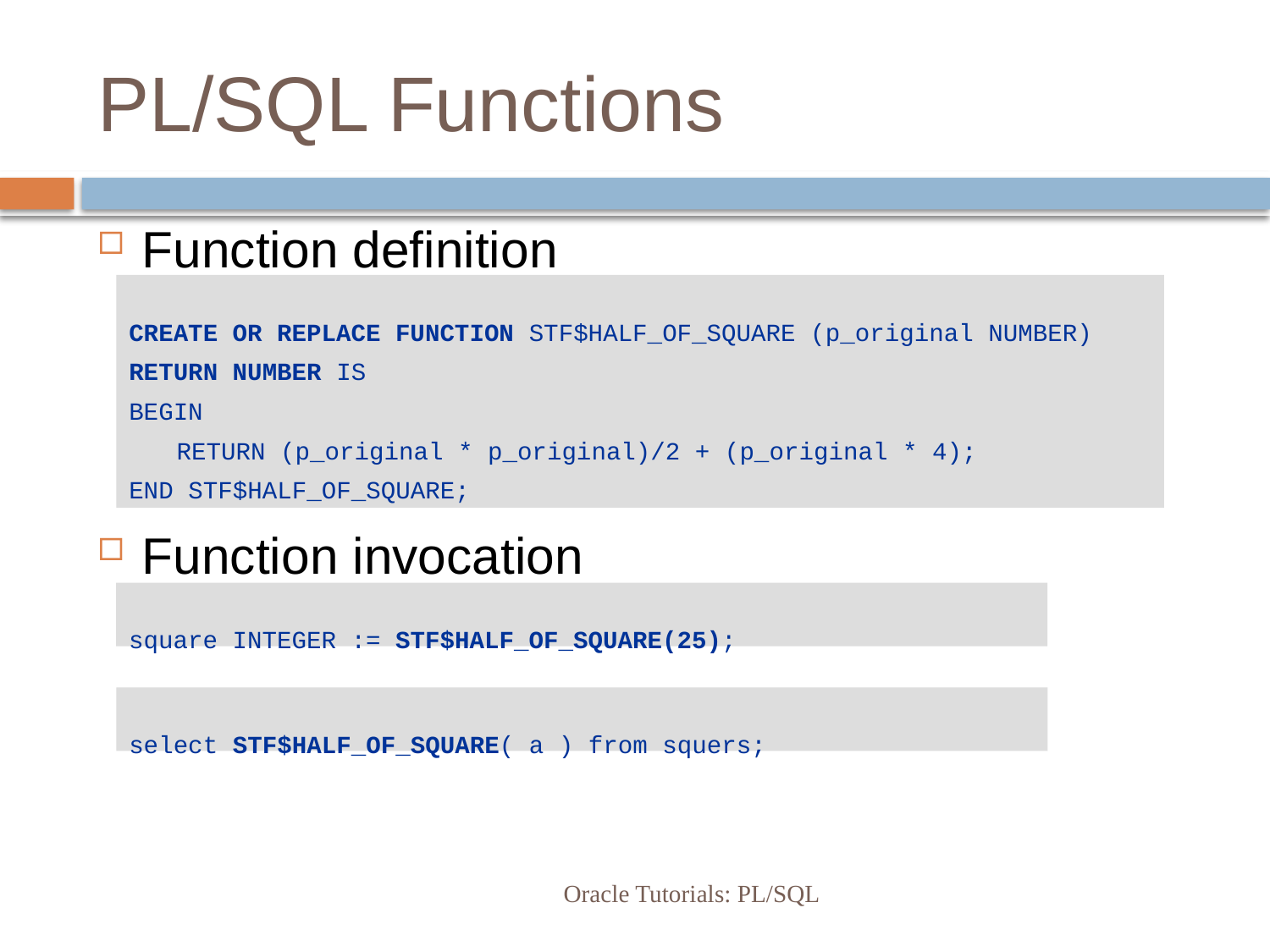

# PL/SQL Functions
Function definition

Function invocation

CREATE OR REPLACE FUNCTION STF$HALF_OF_SQUARE (p_original NUMBER)
RETURN NUMBER IS
BEGIN
	RETURN (p_original * p_original)/2 + (p_original * 4);
END STF$HALF_OF_SQUARE;

square INTEGER := STF$HALF_OF_SQUARE(25);

select STF$HALF_OF_SQUARE( a ) from squers;
Oracle Tutorials: PL/SQL